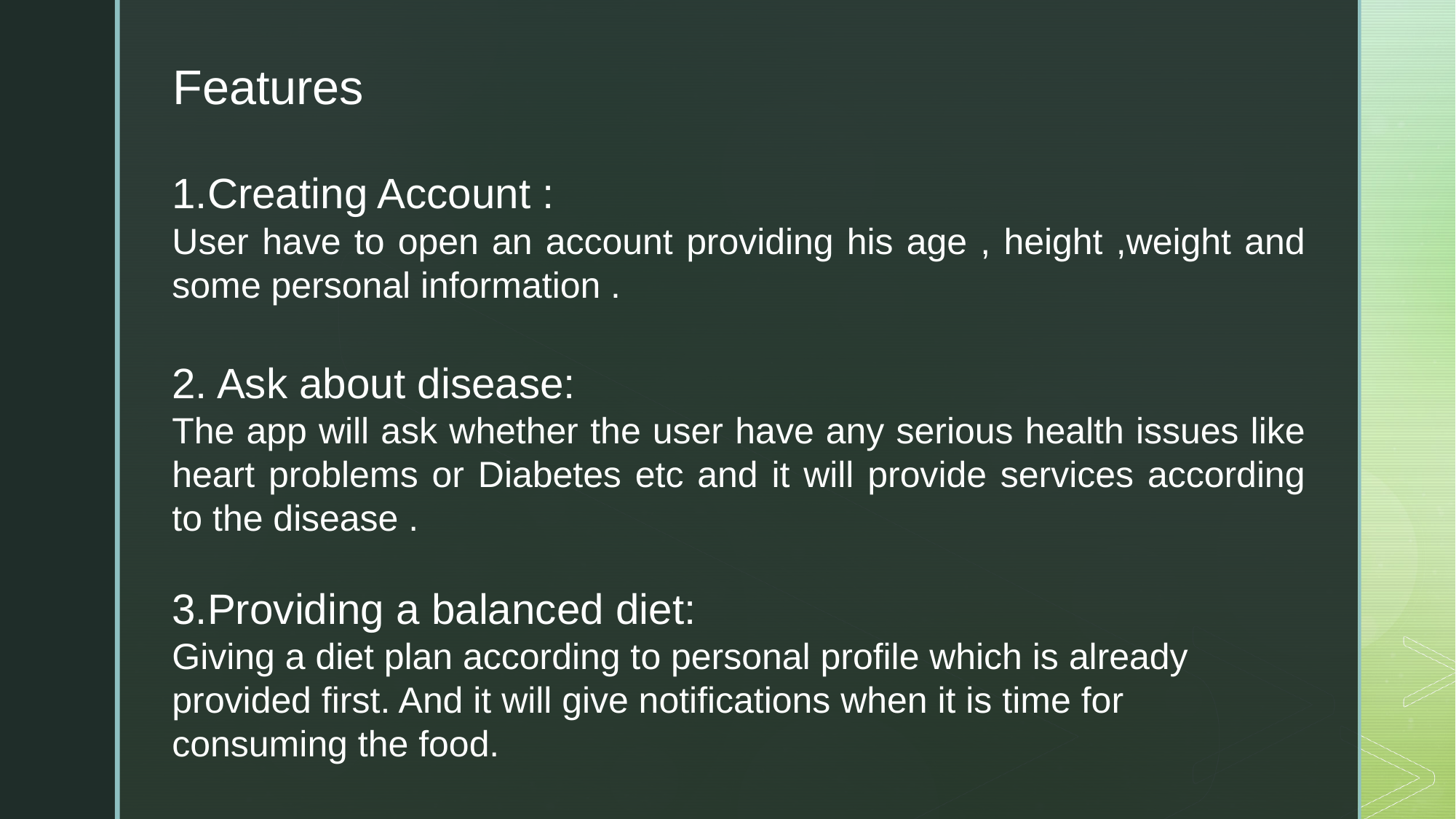

Features
1.Creating Account :
User have to open an account providing his age , height ,weight and some personal information .

2. Ask about disease:
The app will ask whether the user have any serious health issues like heart problems or Diabetes etc and it will provide services according to the disease .

3.Providing a balanced diet:
Giving a diet plan according to personal profile which is already provided first. And it will give notifications when it is time for consuming the food.